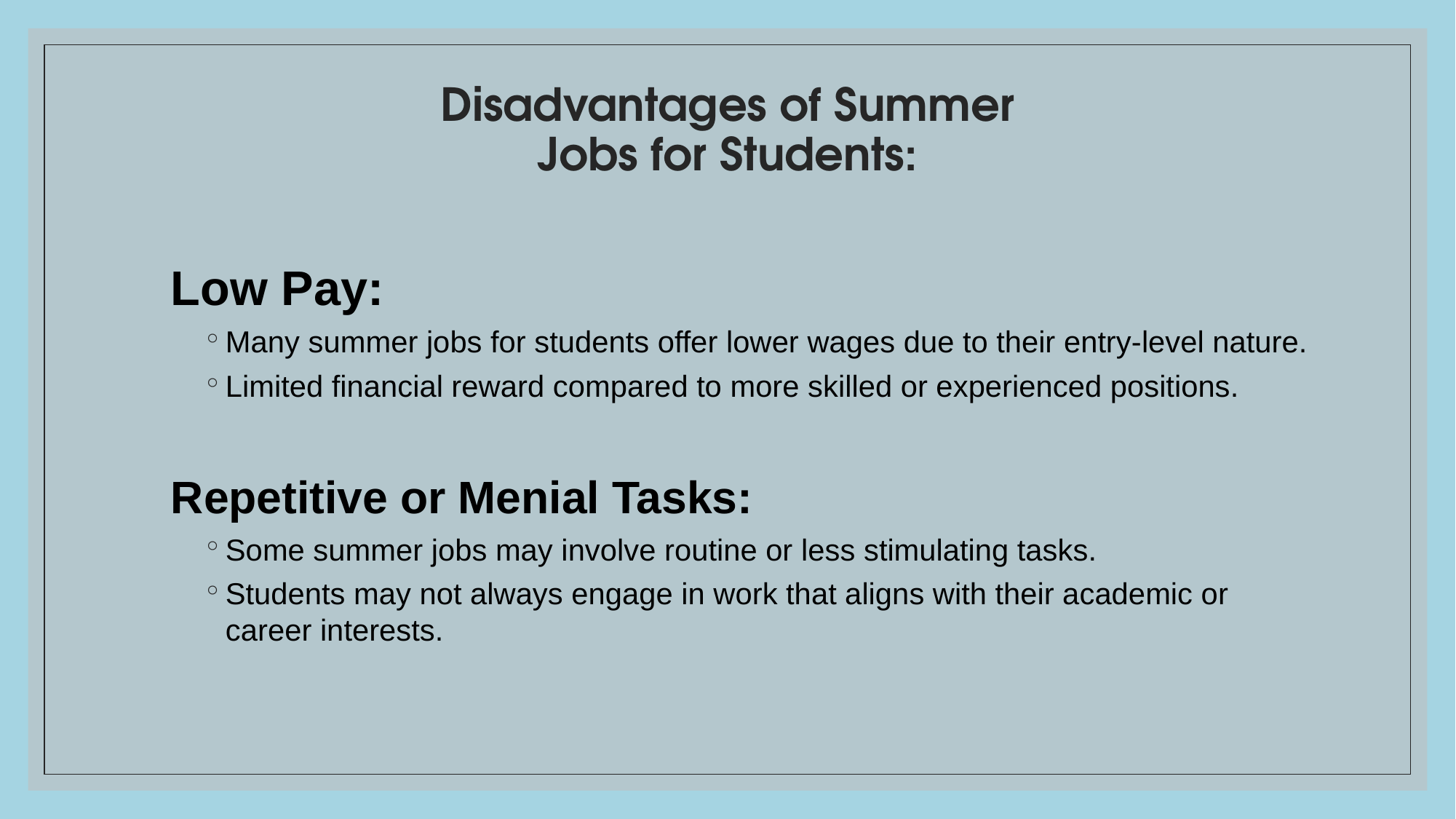

# Disadvantages of Summer Jobs for Students:
Low Pay:
Many summer jobs for students offer lower wages due to their entry-level nature.
Limited financial reward compared to more skilled or experienced positions.

Repetitive or Menial Tasks:
Some summer jobs may involve routine or less stimulating tasks.
Students may not always engage in work that aligns with their academic or career interests.